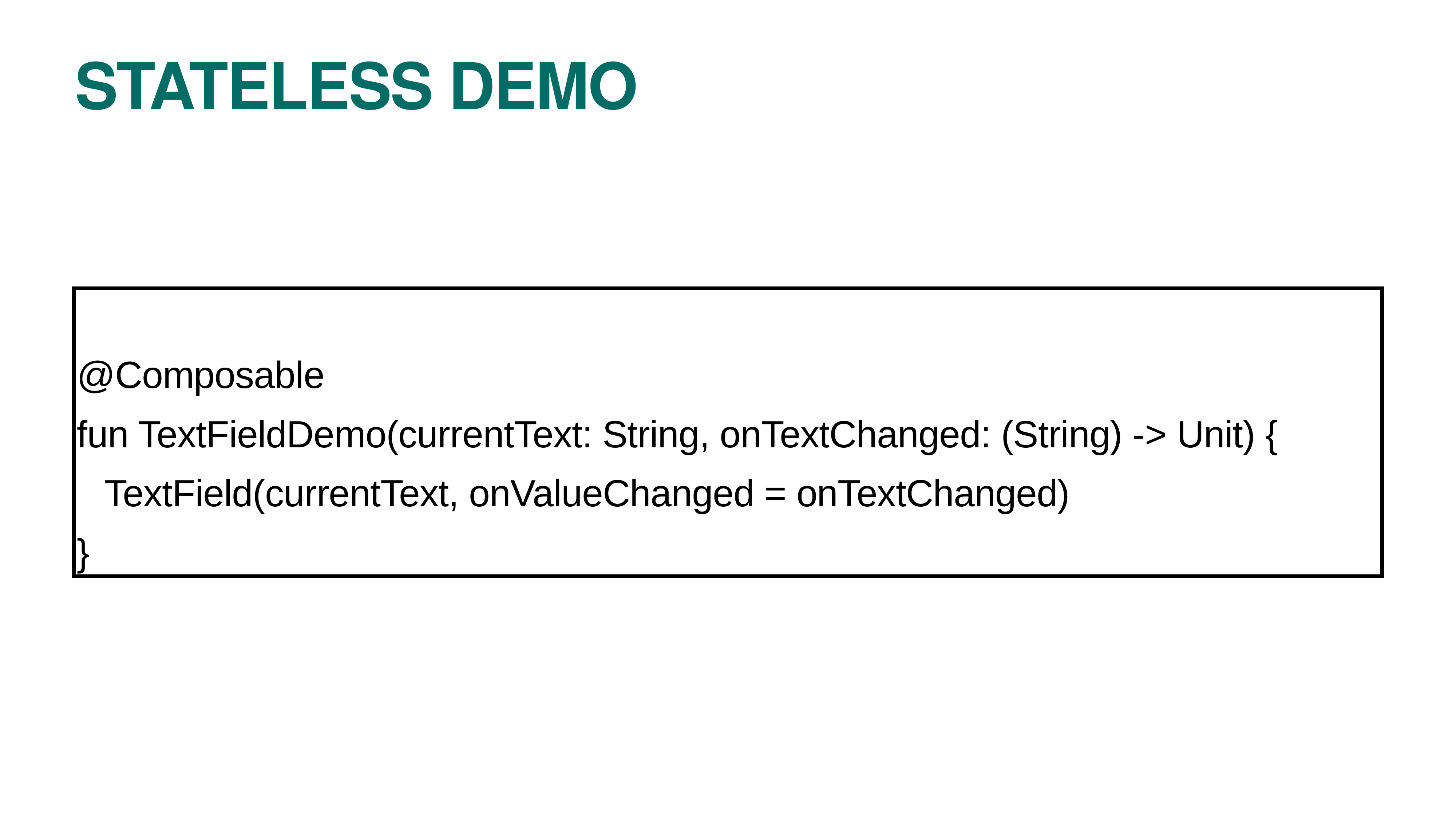

# STATELESS DEMO

@Composable
fun TextFieldDemo(currentText: String, onTextChanged: (String) -> Unit) {
TextField(currentText, onValueChanged = onTextChanged)
}